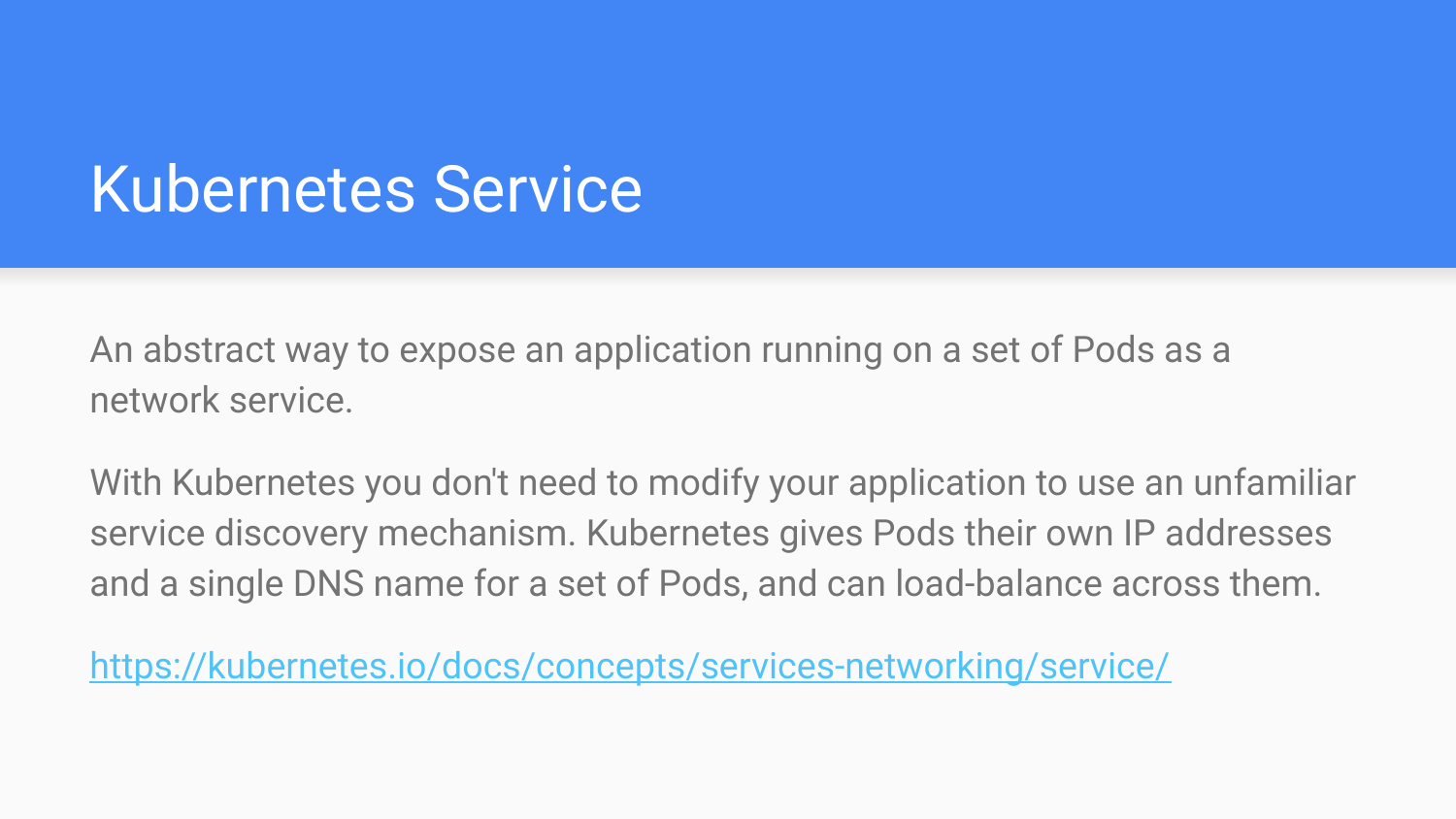

# Kubernetes Service
An abstract way to expose an application running on a set of Pods as a network service.
With Kubernetes you don't need to modify your application to use an unfamiliar service discovery mechanism. Kubernetes gives Pods their own IP addresses and a single DNS name for a set of Pods, and can load-balance across them.
https://kubernetes.io/docs/concepts/services-networking/service/